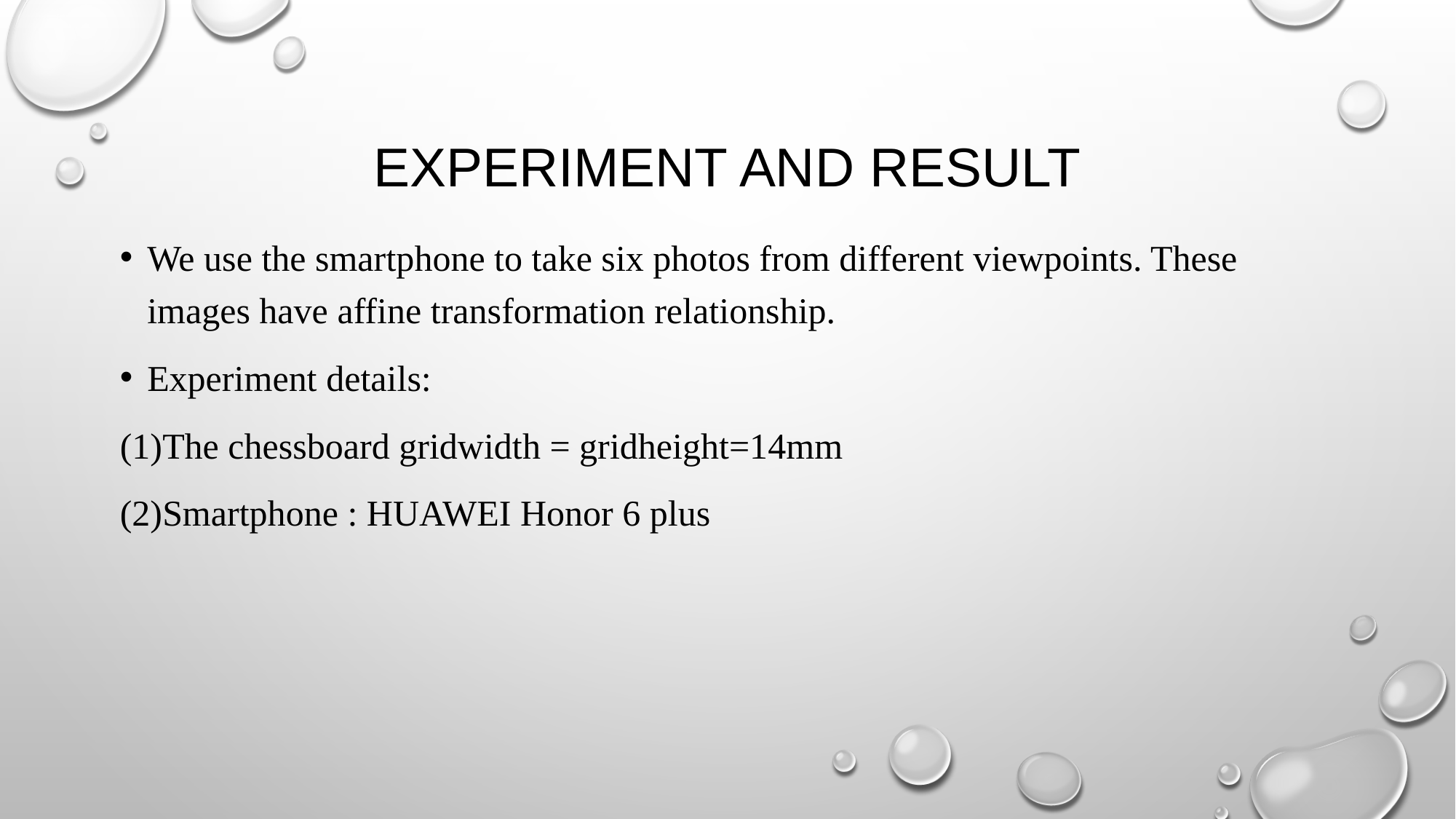

# Experiment and result
We use the smartphone to take six photos from different viewpoints. These images have affine transformation relationship.
Experiment details:
(1)The chessboard gridwidth = gridheight=14mm
(2)Smartphone : HUAWEI Honor 6 plus